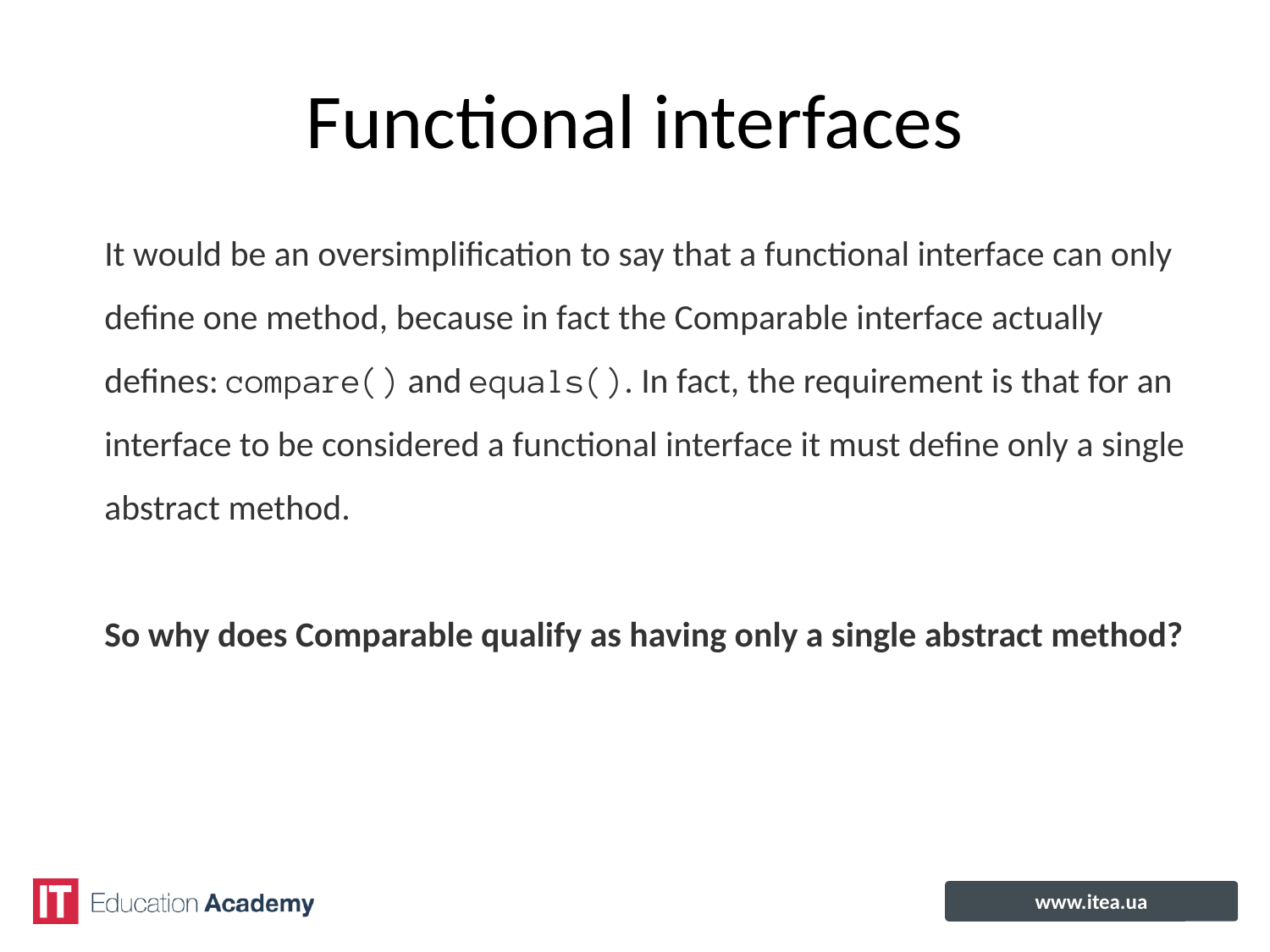

# Functional interfaces
It would be an oversimplification to say that a functional interface can only
define one method, because in fact the Comparable interface actually
defines: compare() and equals(). In fact, the requirement is that for an
interface to be considered a functional interface it must define only a single
abstract method.

So why does Comparable qualify as having only a single abstract method?